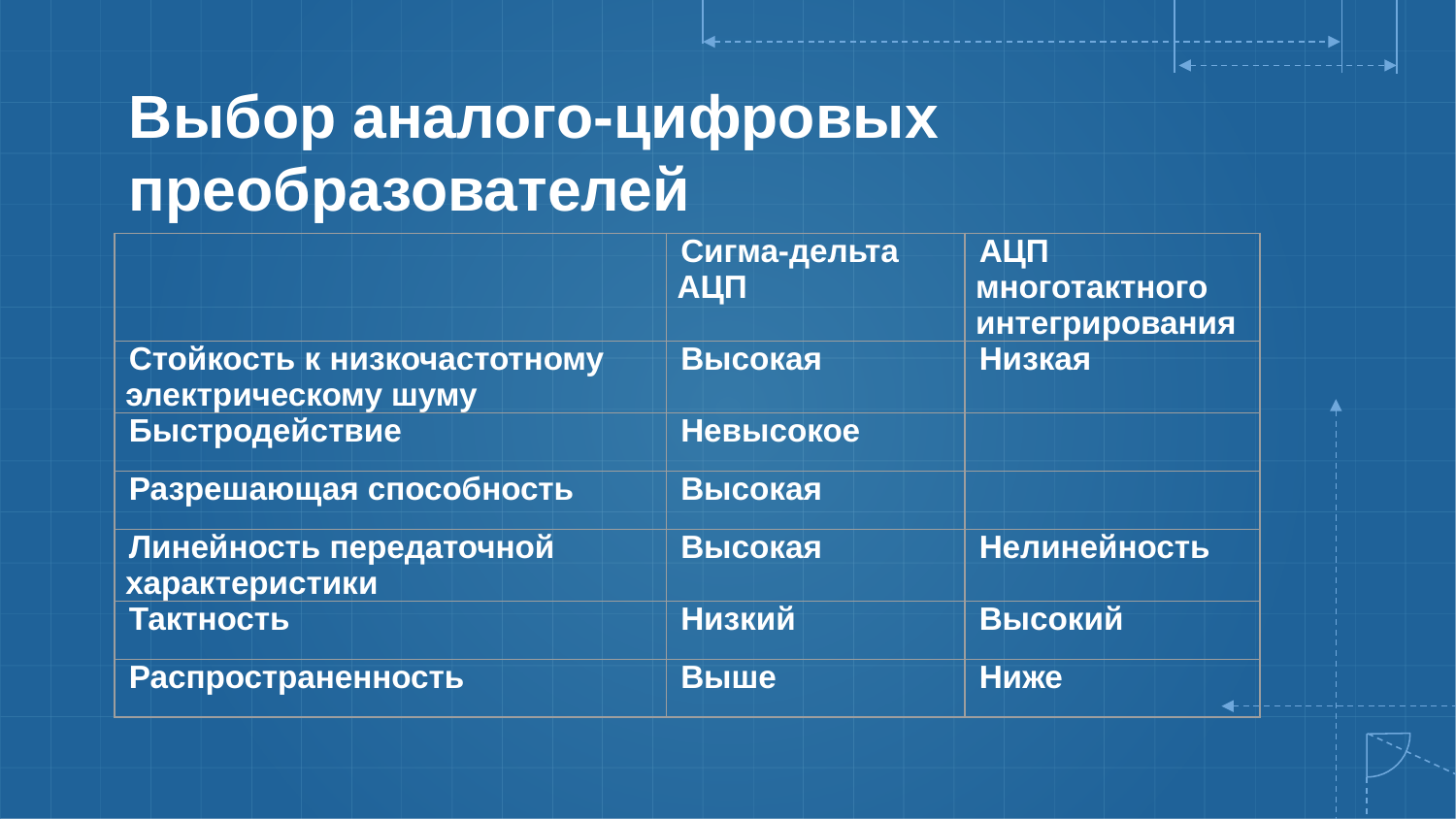

Выбор аналого-цифровых преобразователей
|  | Сигма-дельта АЦП | АЦП многотактного интегрирования |
| --- | --- | --- |
| Стойкость к низкочастотному электрическому шуму | Высокая | Низкая |
| Быстродействие | Невысокое |  |
| Разрешающая способность | Высокая |  |
| Линейность передаточной характеристики | Высокая | Нелинейность |
| Тактность | Низкий | Высокий |
| Распространенность | Выше | Ниже |